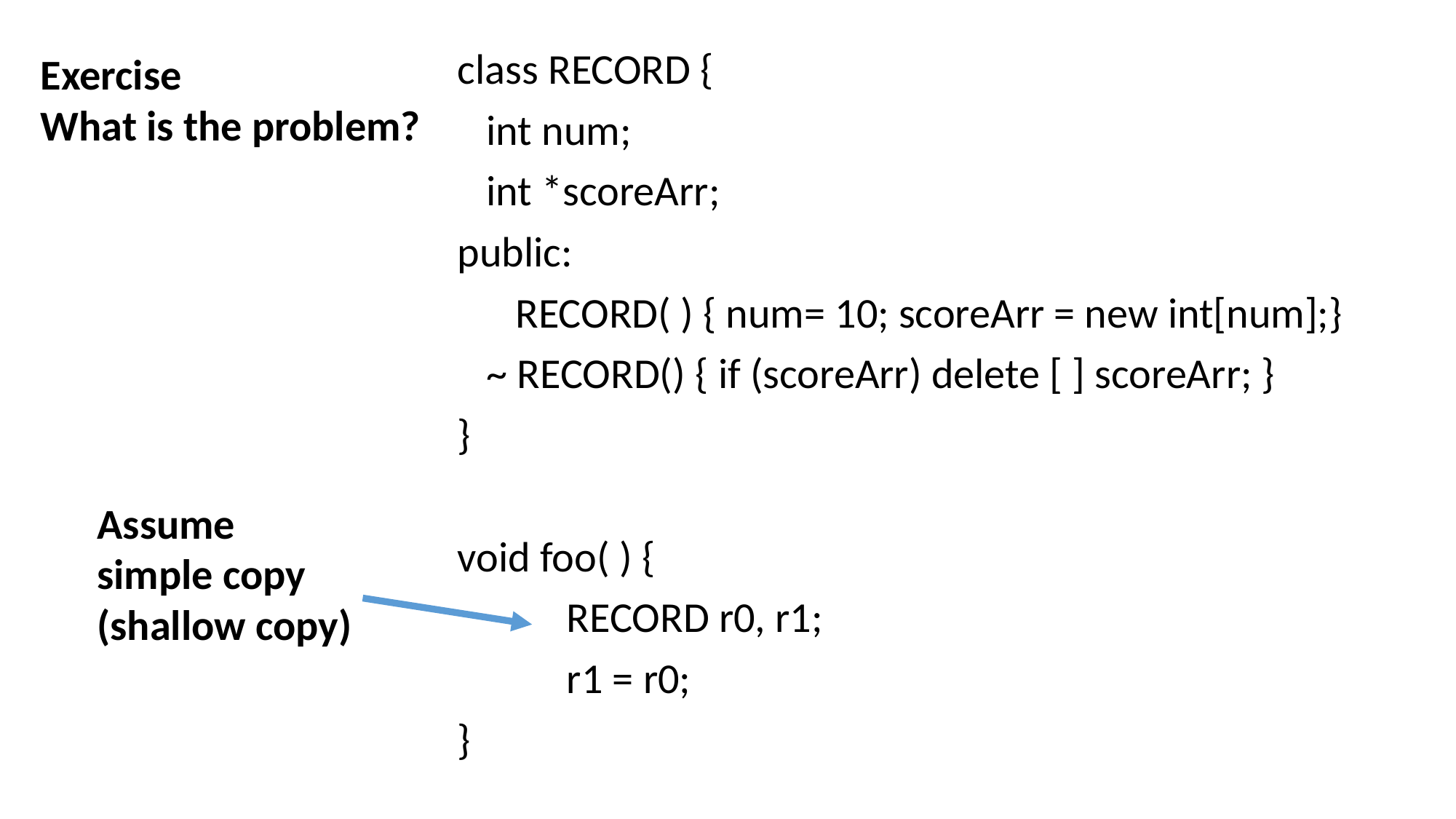

Exercise
What is the problem?
class RECORD {
   int num;
   int *scoreArr;
public:
      RECORD( ) { num= 10; scoreArr = new int[num];}
   ~ RECORD() { if (scoreArr) delete [ ] scoreArr; }
}

void foo( ) {
	RECORD r0, r1;
	r1 = r0;
}
Assume
simple copy
(shallow copy)